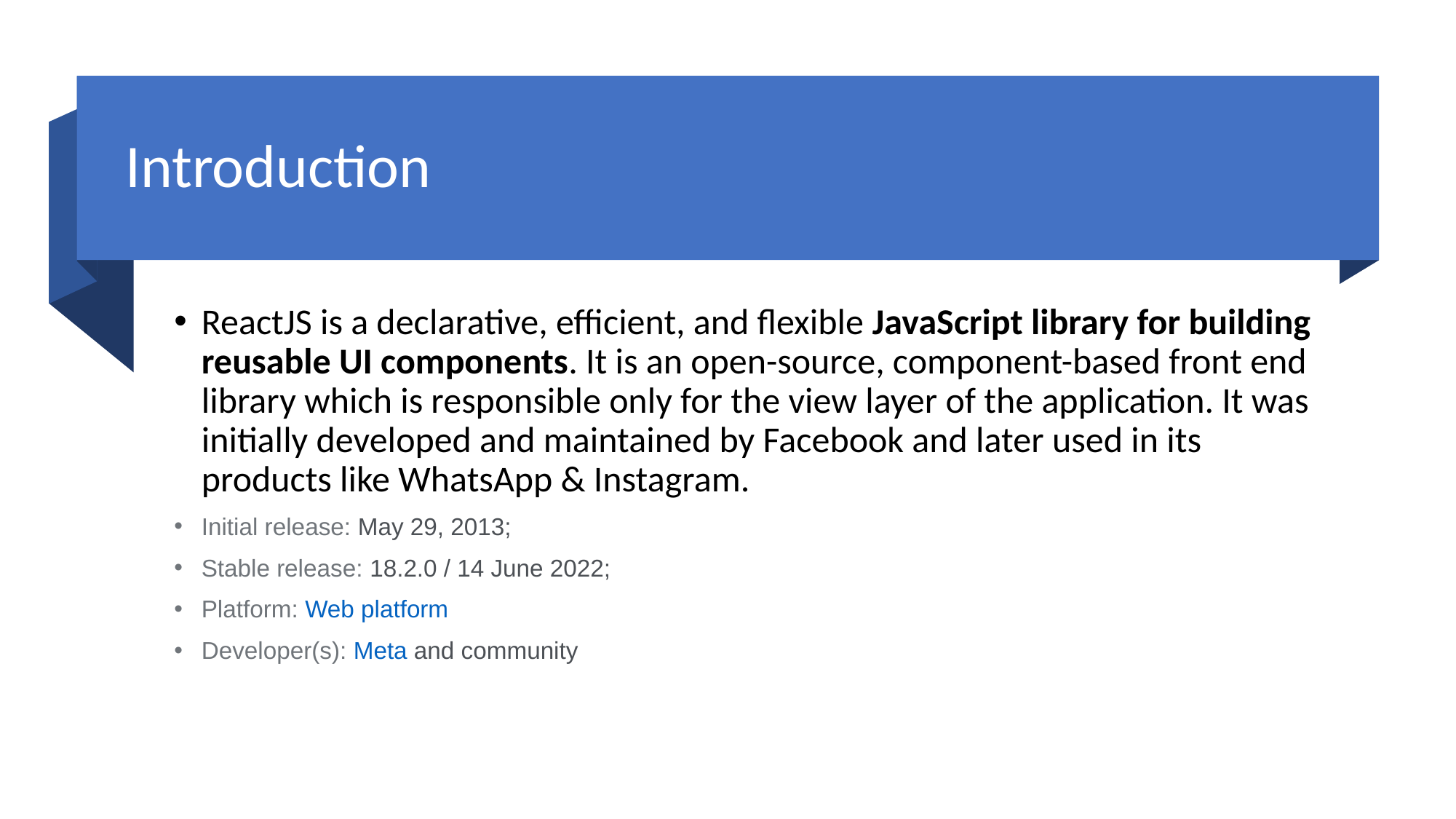

# Introduction

ReactJS is a declarative, efficient, and flexible JavaScript library for building reusable UI components. It is an open-source, component-based front end library which is responsible only for the view layer of the application. It was initially developed and maintained by Facebook and later used in its products like WhatsApp & Instagram.
Initial release: May 29, 2013;
Stable release: 18.2.0 / 14 June 2022;
Platform: Web platform
Developer(s): Meta and community‎